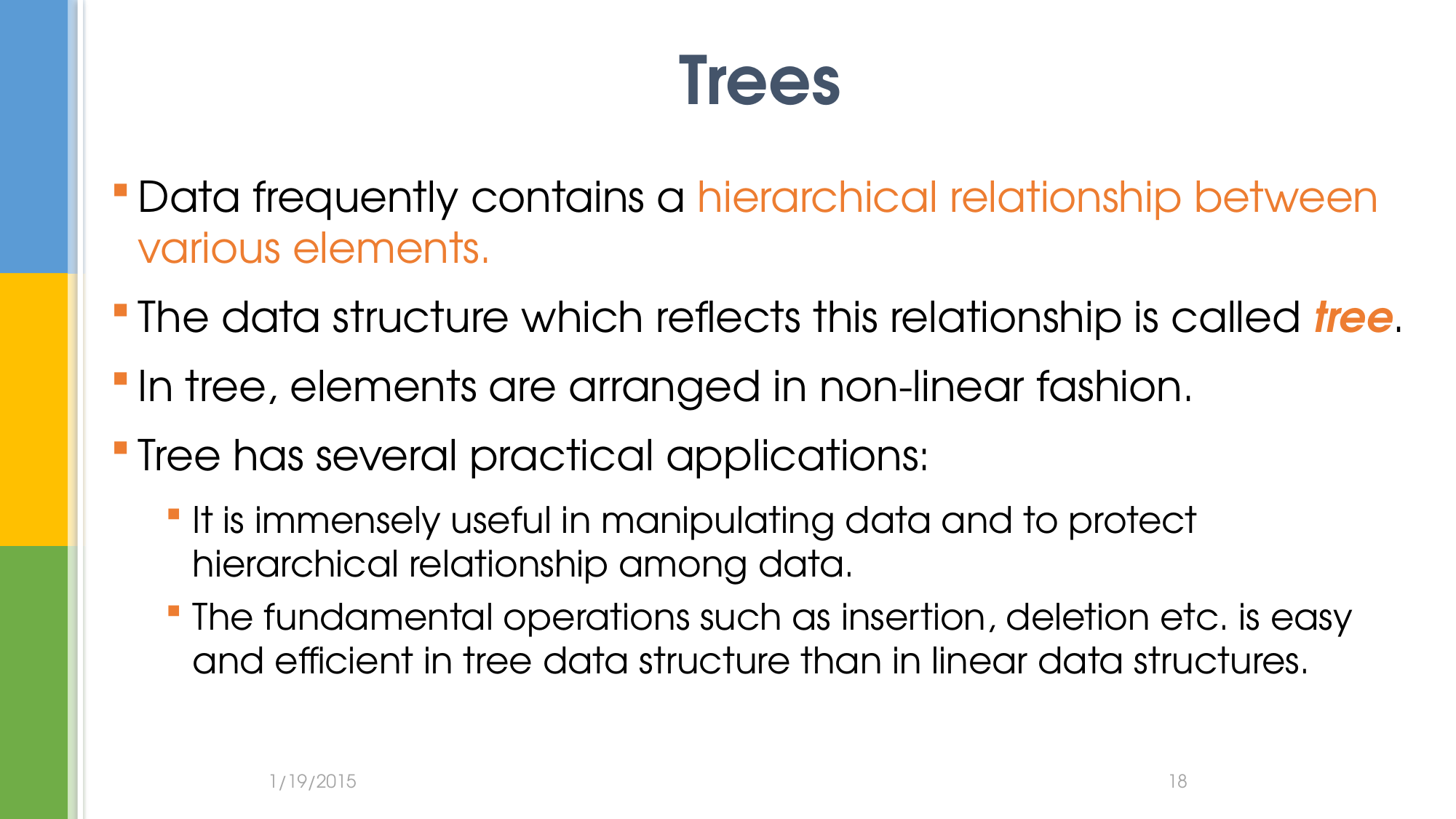

# Trees
Data frequently contains a hierarchical relationship between various elements.
The data structure which reflects this relationship is called tree.
In tree, elements are arranged in non-linear fashion.
Tree has several practical applications:
It is immensely useful in manipulating data and to protect hierarchical relationship among data.
The fundamental operations such as insertion, deletion etc. is easy and efficient in tree data structure than in linear data structures.
1/19/2015
18